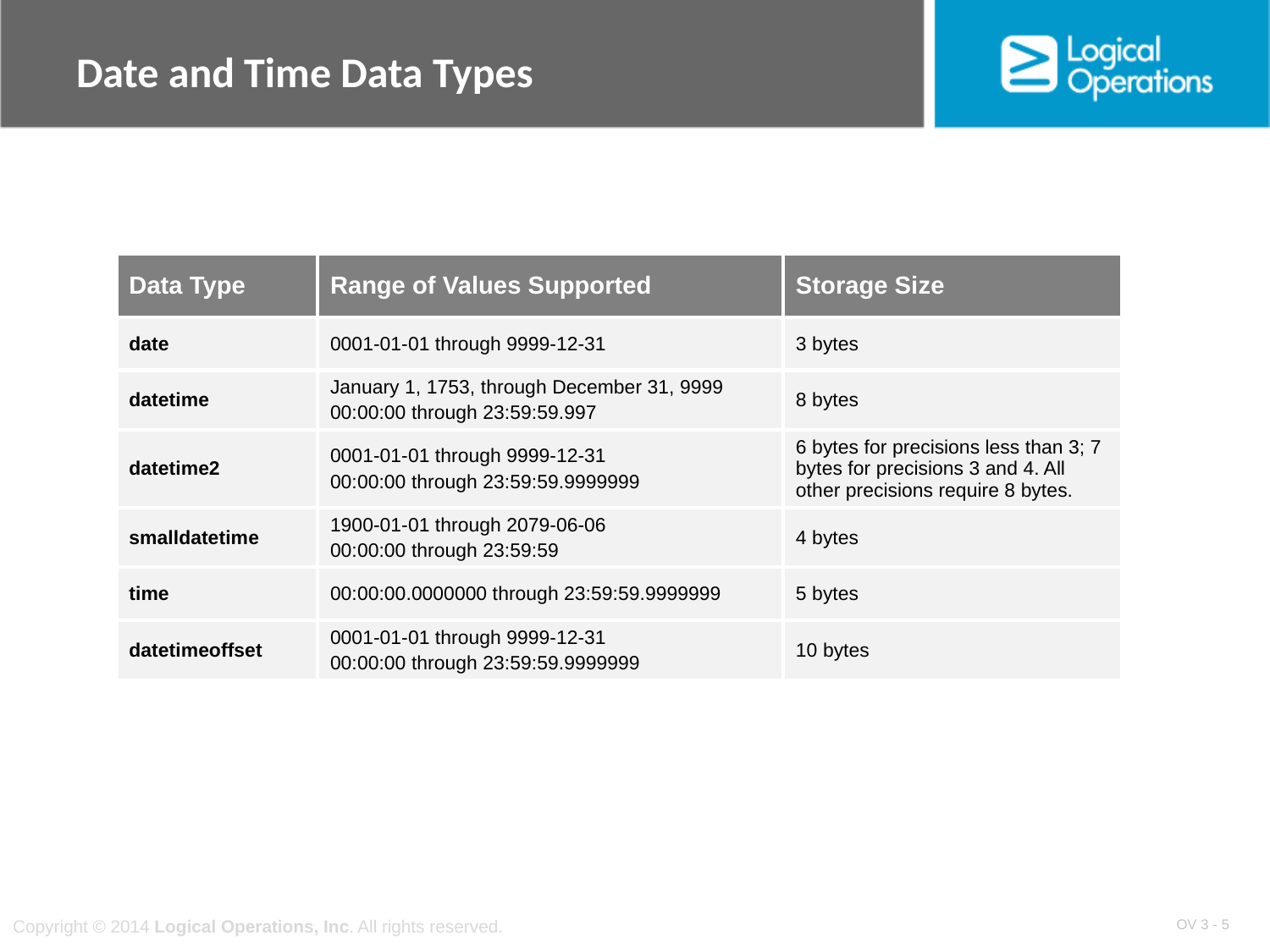

# Date and Time Data Types
| Data Type | Range of Values Supported | Storage Size |
| --- | --- | --- |
| date | 0001-01-01 through 9999-12-31 | 3 bytes |
| datetime | January 1, 1753, through December 31, 9999 00:00:00 through 23:59:59.997 | 8 bytes |
| datetime2 | 0001-01-01 through 9999-12-31 00:00:00 through 23:59:59.9999999 | 6 bytes for precisions less than 3; 7 bytes for precisions 3 and 4. All other precisions require 8 bytes. |
| smalldatetime | 1900-01-01 through 2079-06-06 00:00:00 through 23:59:59 | 4 bytes |
| time | 00:00:00.0000000 through 23:59:59.9999999 | 5 bytes |
| datetimeoffset | 0001-01-01 through 9999-12-31 00:00:00 through 23:59:59.9999999 | 10 bytes |